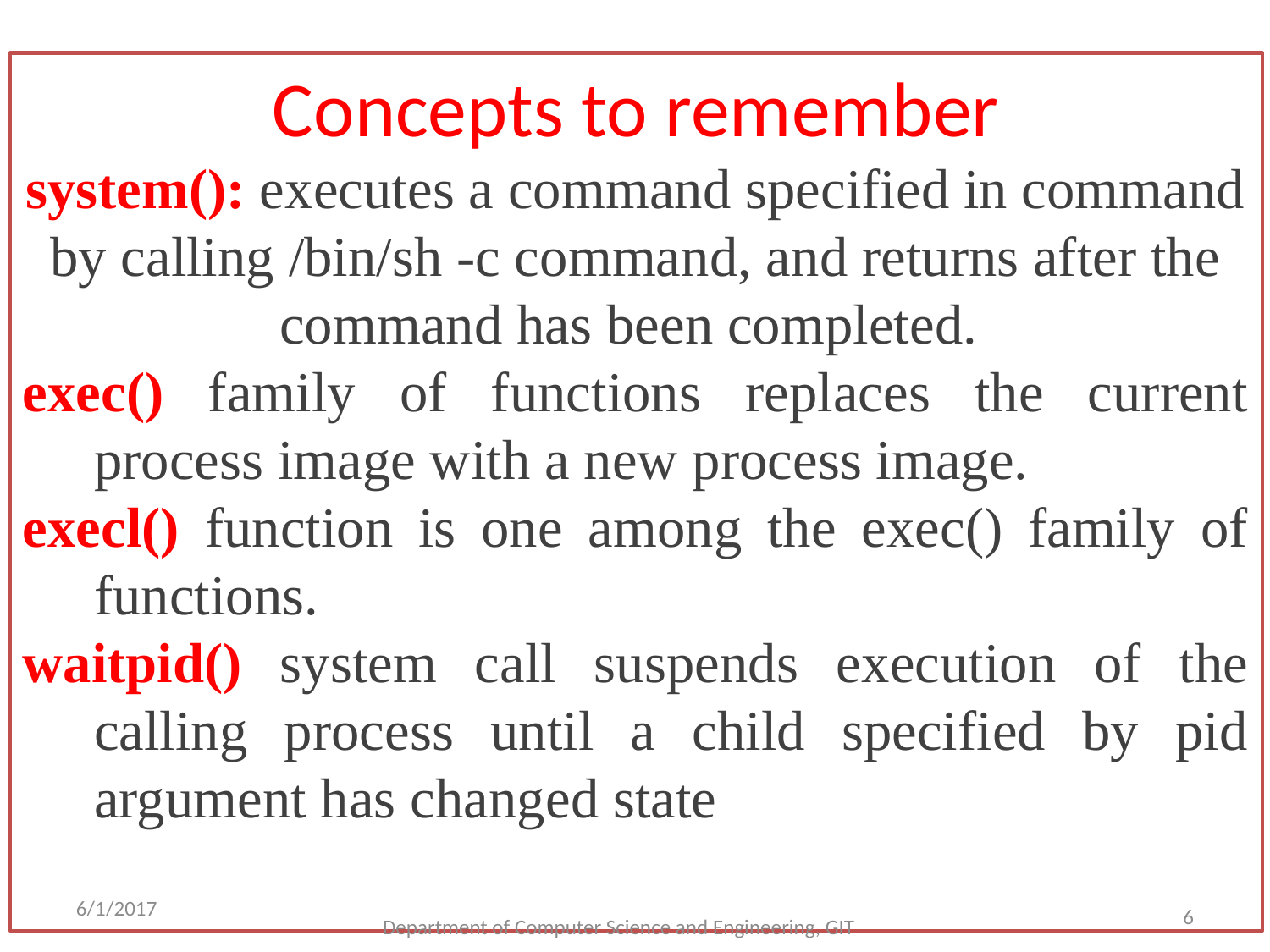

Concepts to remember
system(): executes a command specified in command by calling /bin/sh -c command, and returns after the command has been completed.
exec() family of functions replaces the current process image with a new process image.
execl() function is one among the exec() family of functions.
waitpid() system call suspends execution of the calling process until a child specified by pid argument has changed state

6/1/2017
6
Department of Computer Science and Engineering, GIT